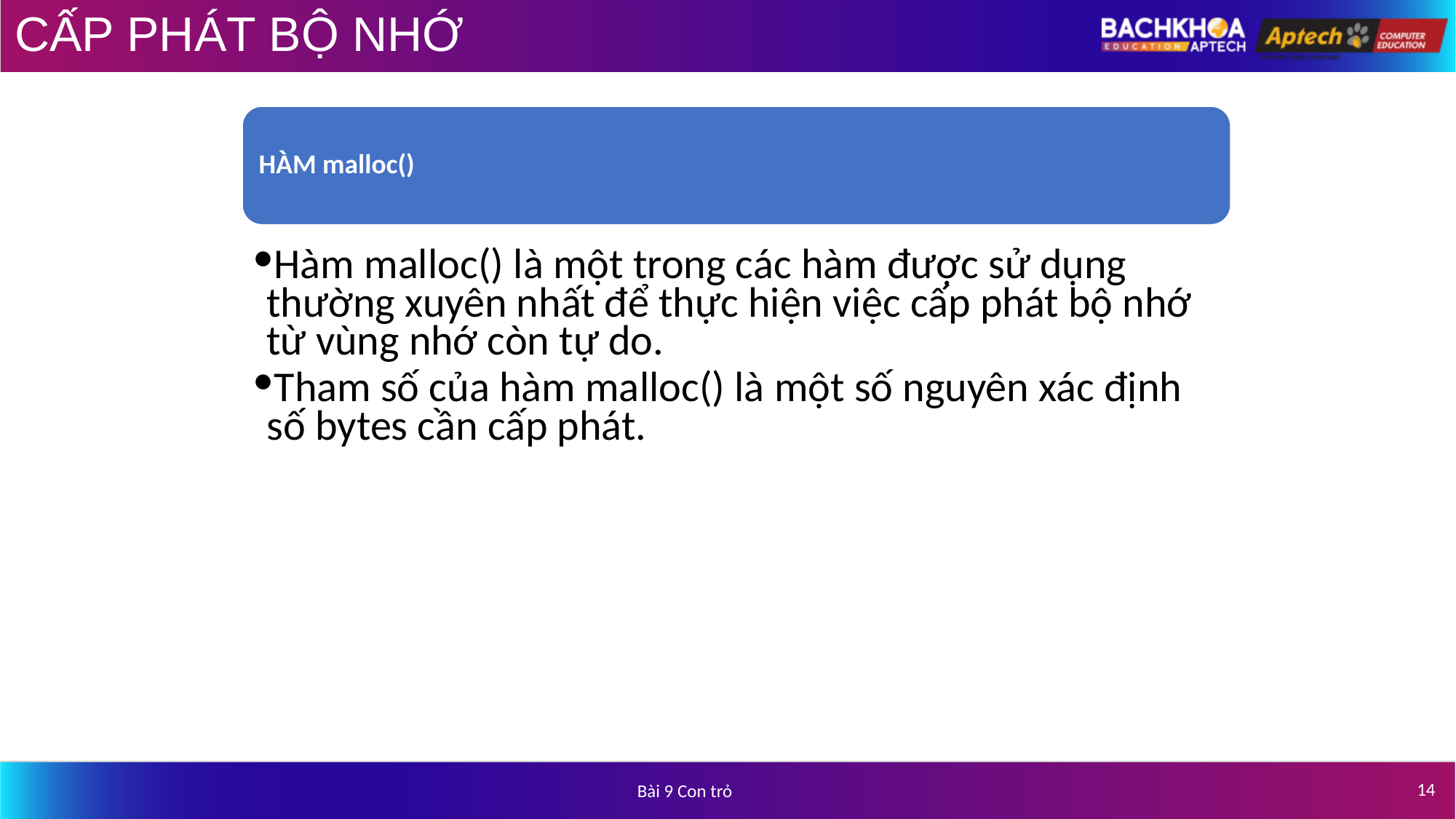

# CẤP PHÁT BỘ NHỚ

HÀM malloc()
Hàm malloc() là một trong các hàm được sử dụng thường xuyên nhất để thực hiện việc cấp phát bộ nhớ từ vùng nhớ còn tự do.
Tham số của hàm malloc() là một số nguyên xác định số bytes cần cấp phát.
14
Bài 9 Con trỏ